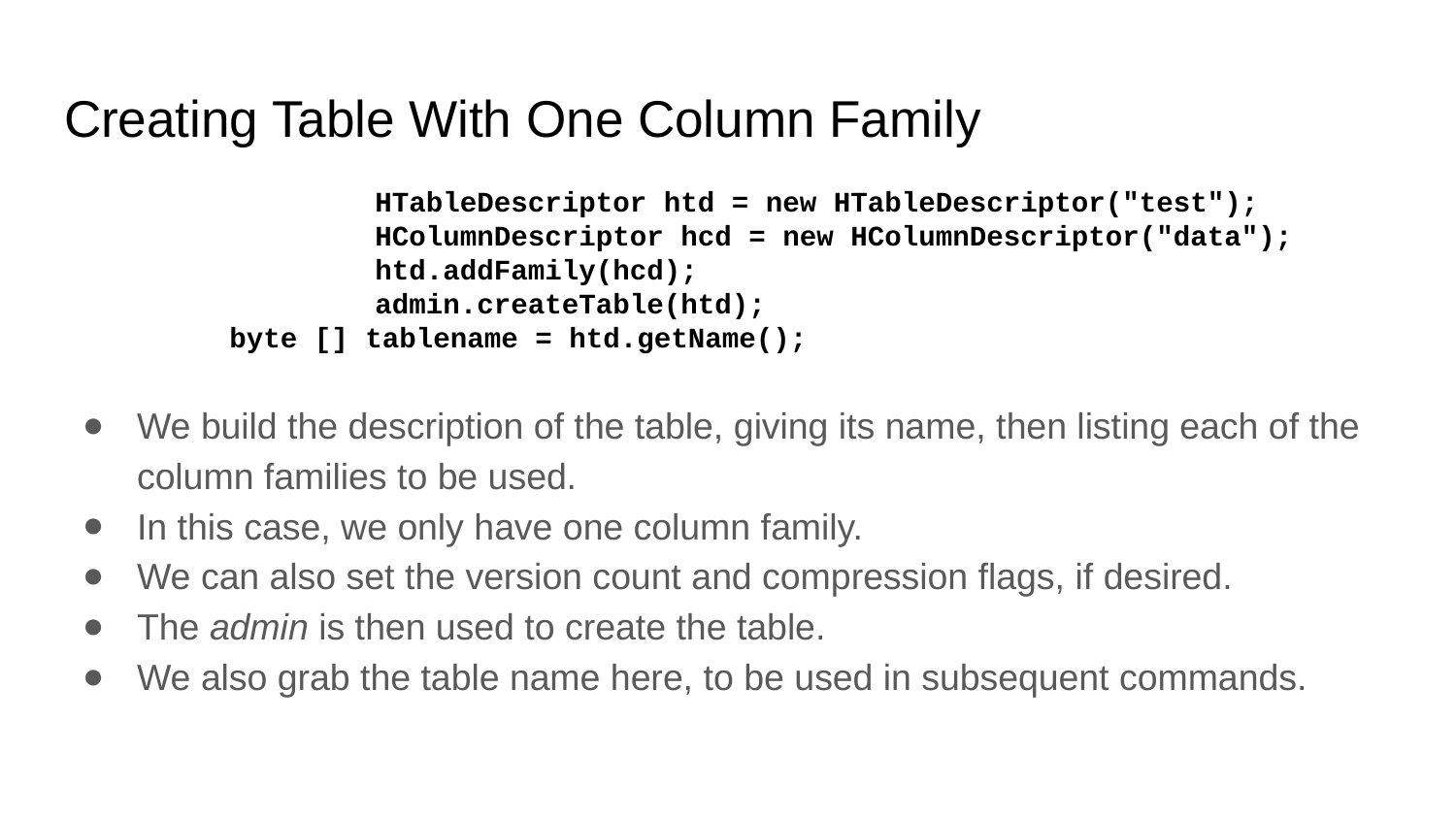

# Creating Table With One Column Family
		HTableDescriptor htd = new HTableDescriptor("test");
		HColumnDescriptor hcd = new HColumnDescriptor("data");
		htd.addFamily(hcd);
		admin.createTable(htd);
byte [] tablename = htd.getName();
We build the description of the table, giving its name, then listing each of the column families to be used.
In this case, we only have one column family.
We can also set the version count and compression flags, if desired.
The admin is then used to create the table.
We also grab the table name here, to be used in subsequent commands.